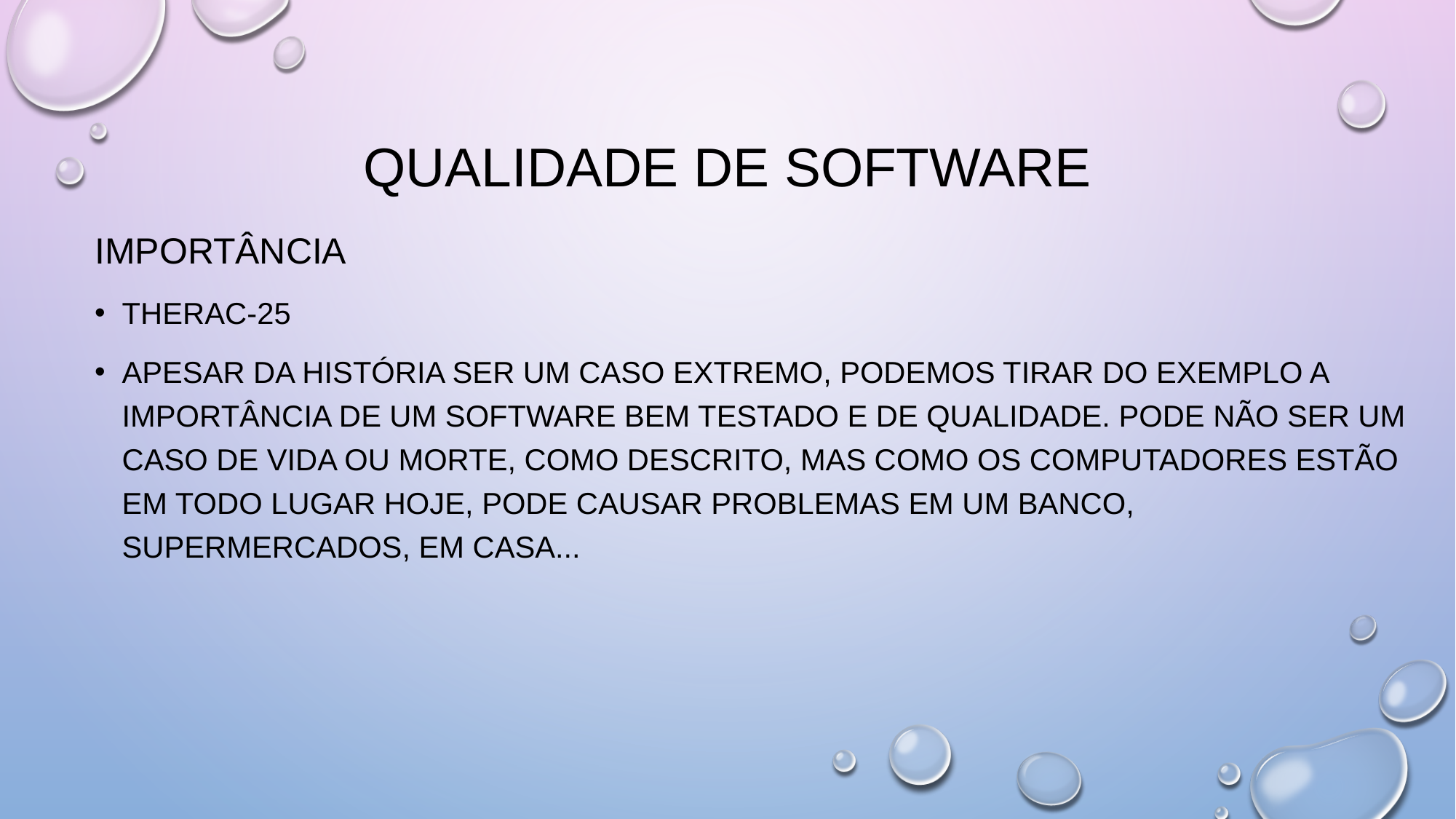

# Qualidade de Software
Importância
Therac-25
Apesar da História ser um caso extremo, podemos tirar do exemplo a importância de um software bem testado e de qualidade. Pode não ser um caso de vida ou morte, como descrito, mas como os computadores estão em todo lugar hoje, pode causar problemas em um banco, supermercados, em casa...